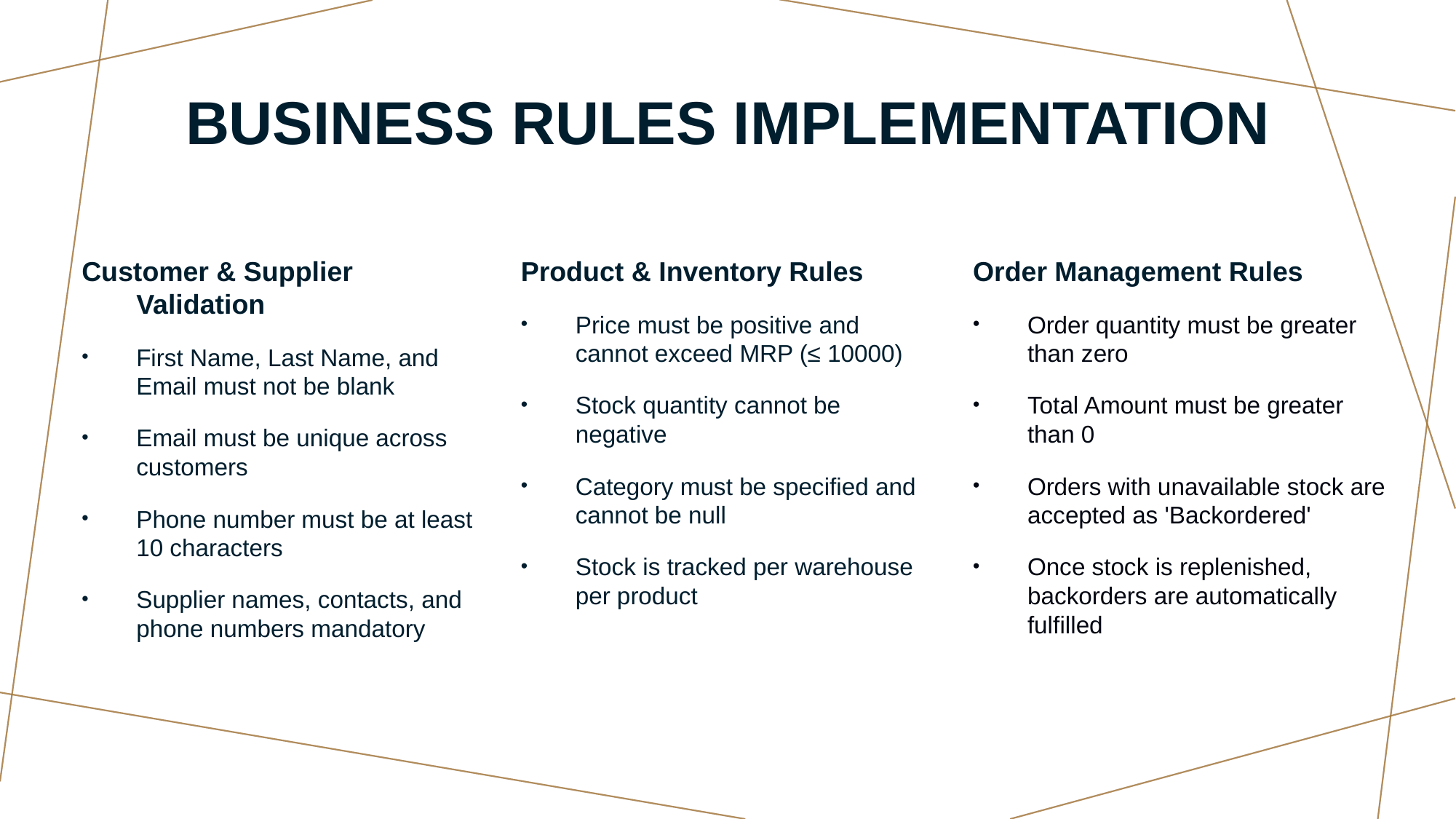

# Business Rules Implementation
Customer & Supplier Validation
First Name, Last Name, and Email must not be blank
Email must be unique across customers
Phone number must be at least 10 characters
Supplier names, contacts, and phone numbers mandatory
Product & Inventory Rules
Price must be positive and cannot exceed MRP (≤ 10000)
Stock quantity cannot be negative
Category must be specified and cannot be null
Stock is tracked per warehouse per product
Order Management Rules
Order quantity must be greater than zero
Total Amount must be greater than 0
Orders with unavailable stock are accepted as 'Backordered'
Once stock is replenished, backorders are automatically fulfilled